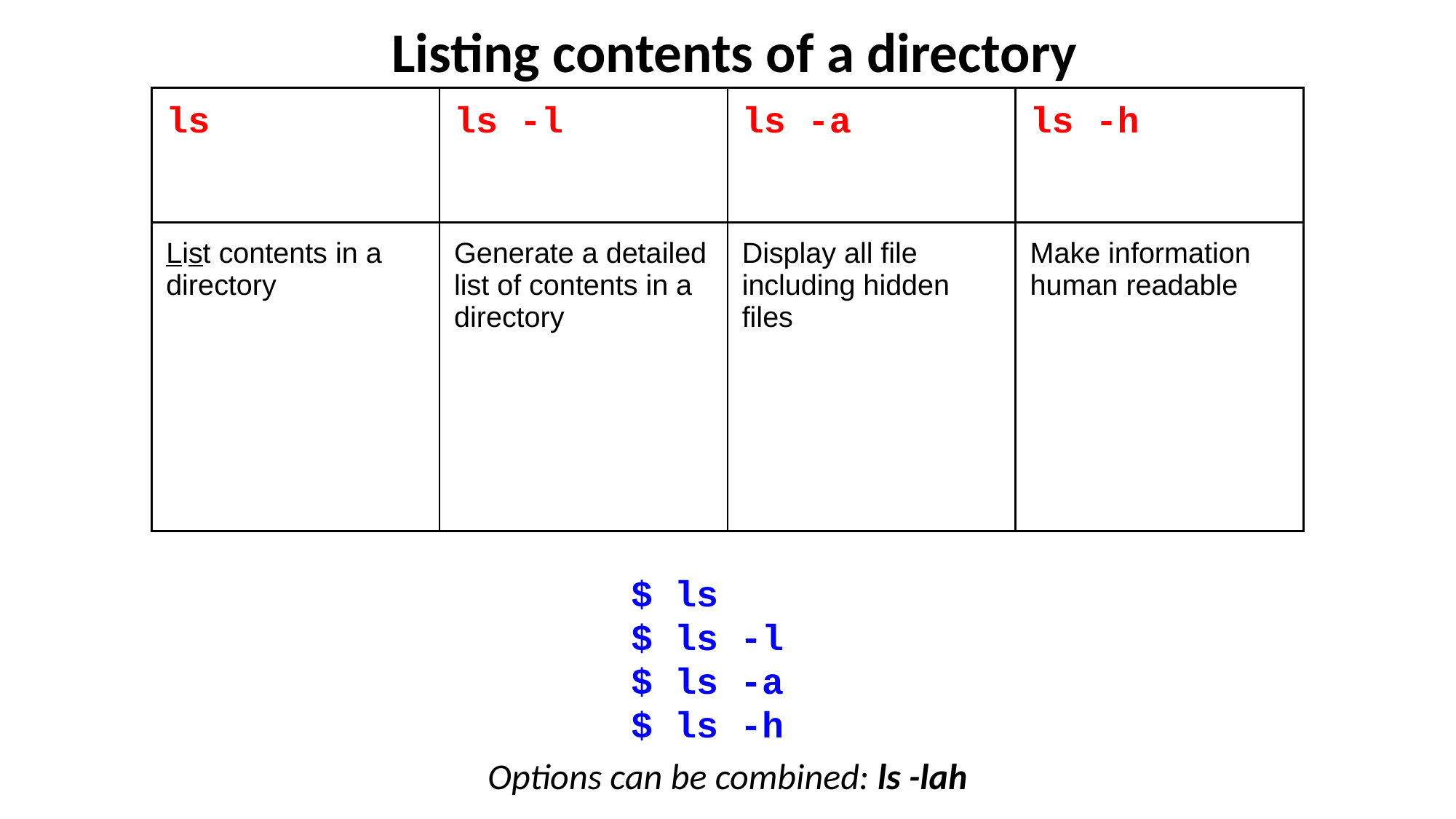

# Listing contents of a directory
| ls | ls -l | ls -a | ls -h |
| --- | --- | --- | --- |
| List contents in a directory | Generate a detailed list of contents in a directory | Display all file including hidden files | Make information human readable |
$ ls
$ ls -l
$ ls -a
$ ls -h

Options can be combined: ls -lah